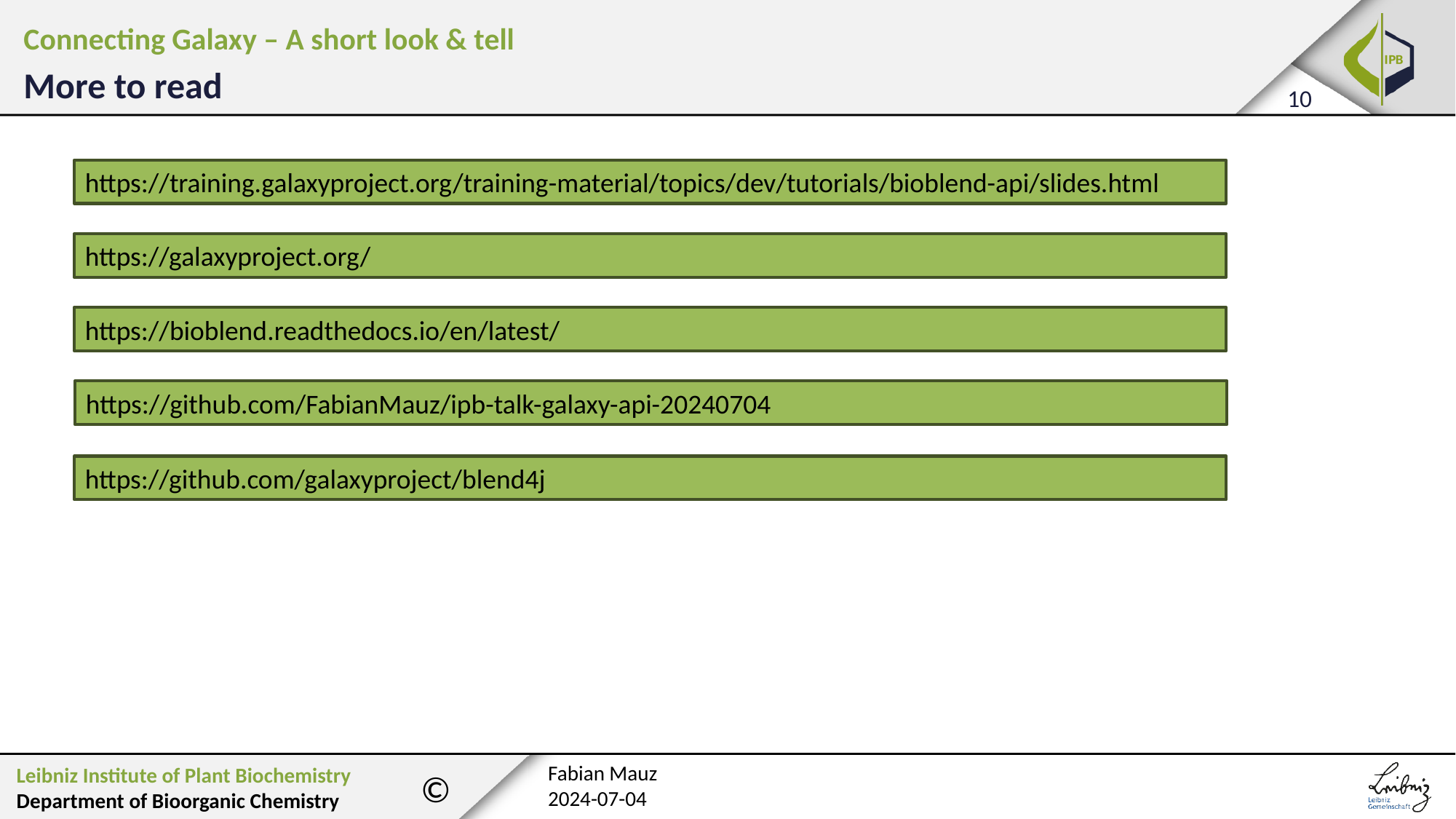

Connecting Galaxy – A short look & tell
More to read

https://training.galaxyproject.org/training-material/topics/dev/tutorials/bioblend-api/slides.html
https://galaxyproject.org/
https://bioblend.readthedocs.io/en/latest/
https://github.com/FabianMauz/ipb-talk-galaxy-api-20240704
https://github.com/galaxyproject/blend4j